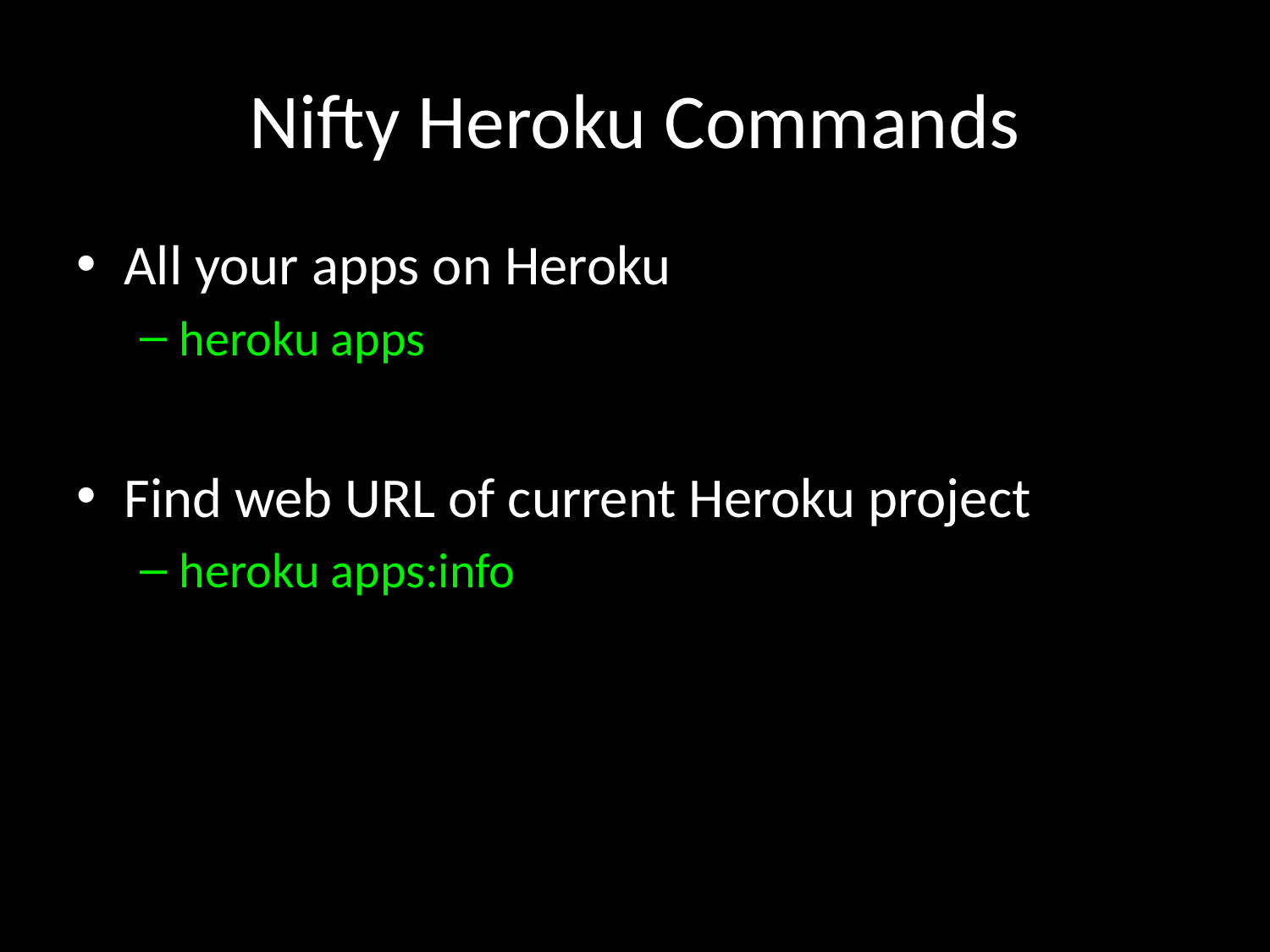

# Nifty Heroku Commands
All your apps on Heroku
heroku apps

Find web URL of current Heroku project
heroku apps:info